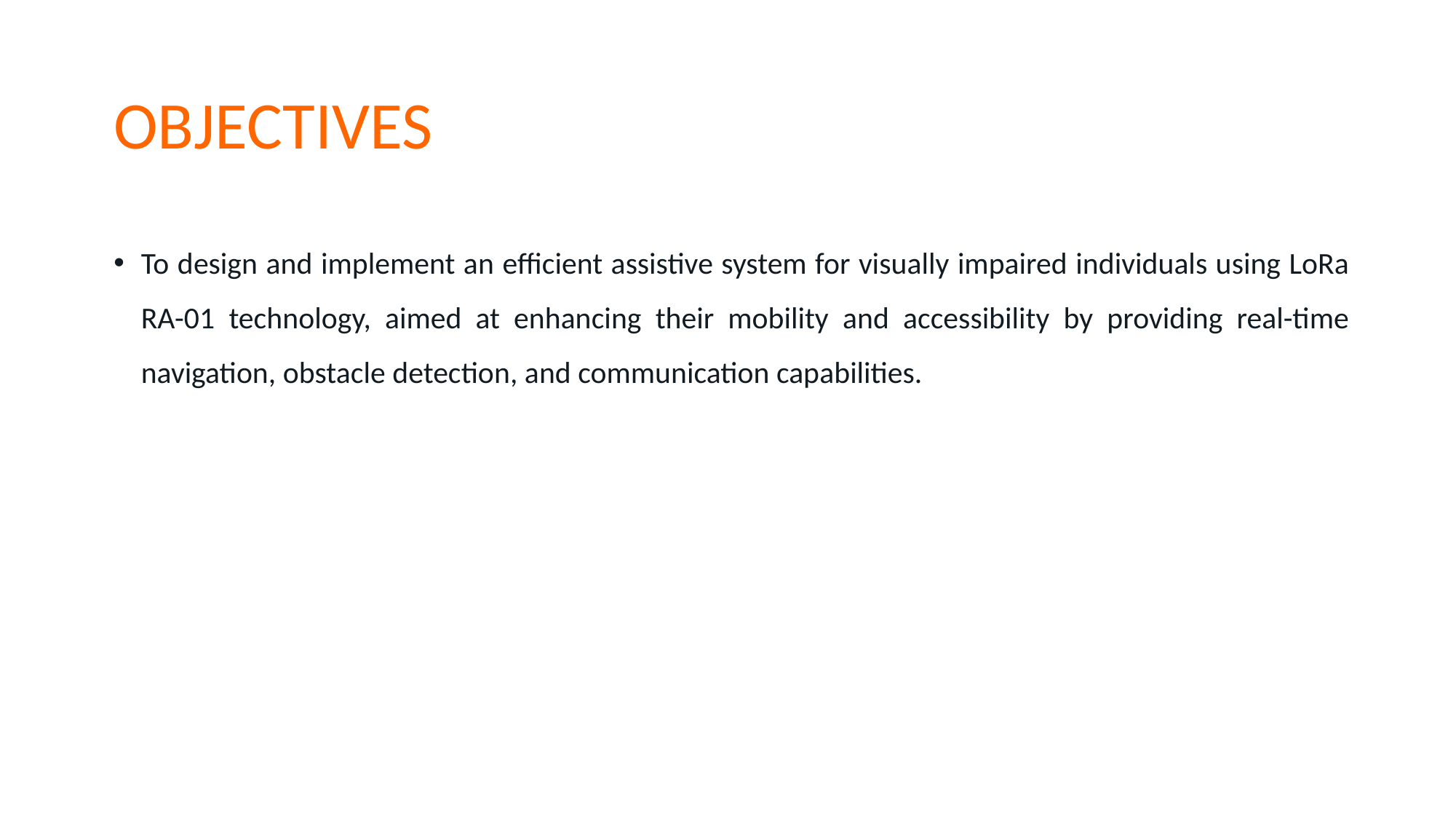

# OBJECTIVES
To design and implement an efficient assistive system for visually impaired individuals using LoRa RA-01 technology, aimed at enhancing their mobility and accessibility by providing real-time navigation, obstacle detection, and communication capabilities.